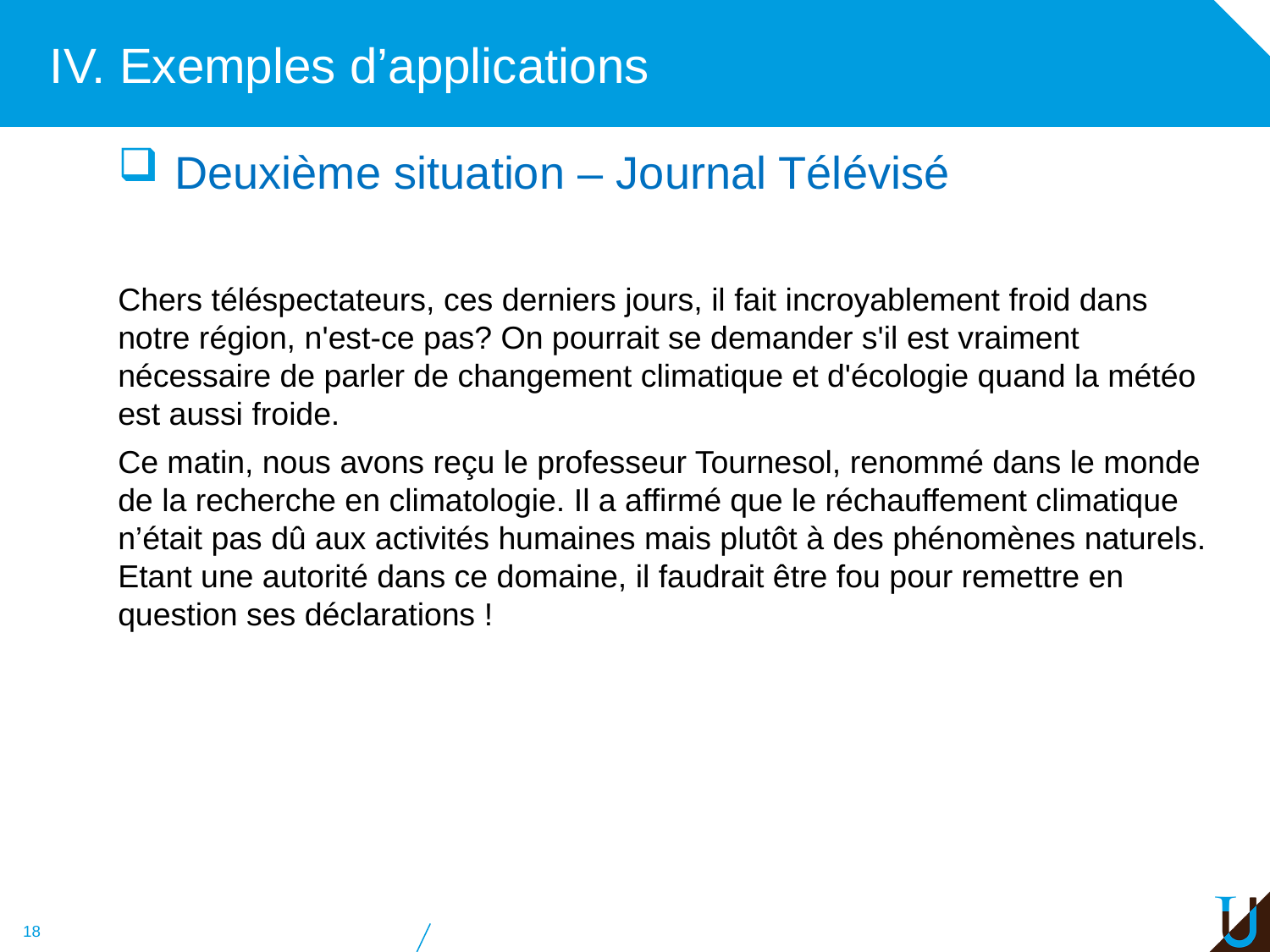

# IV. Exemples d’applications
Deuxième situation – Journal Télévisé

Chers téléspectateurs, ces derniers jours, il fait incroyablement froid dans notre région, n'est-ce pas? On pourrait se demander s'il est vraiment nécessaire de parler de changement climatique et d'écologie quand la météo est aussi froide.
Ce matin, nous avons reçu le professeur Tournesol, renommé dans le monde de la recherche en climatologie. Il a affirmé que le réchauffement climatique n’était pas dû aux activités humaines mais plutôt à des phénomènes naturels. Etant une autorité dans ce domaine, il faudrait être fou pour remettre en question ses déclarations !
18